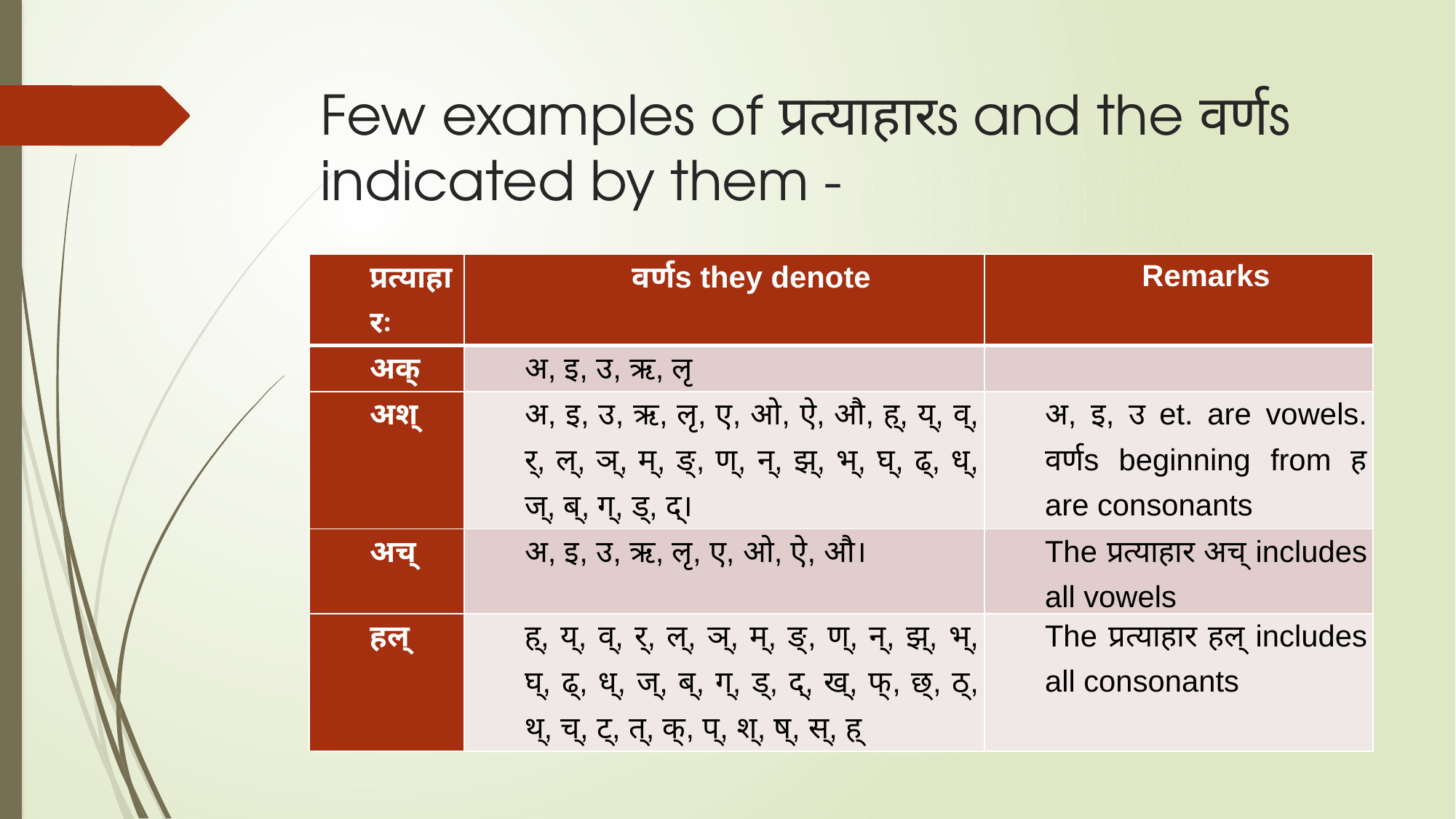

# Few examples of प्रत्याहारs and the वर्णs indicated by them -
| प्रत्याहारः | वर्णs they denote | Remarks |
| --- | --- | --- |
| अक् | अ, इ, उ, ऋ, लृ |  |
| अश् | अ, इ, उ, ऋ, लृ, ए, ओ, ऐ, औ, ह्, य्, व्, र्, ल्, ञ्, म्, ङ्, ण्, न्, झ्, भ्, घ्, ढ्, ध्, ज्, ब्, ग्, ड्, द्। | अ, इ, उ et. are vowels. वर्णs beginning from ह are consonants |
| अच् | अ, इ, उ, ऋ, लृ, ए, ओ, ऐ, औ। | The प्रत्याहार अच् includes all vowels |
| हल् | ह्, य्, व्, र्, ल्, ञ्, म्, ङ्, ण्, न्, झ्, भ्, घ्, ढ्, ध्, ज्, ब्, ग्, ड्, द्, ख्, फ्, छ्, ठ्, थ्, च्, ट्, त्, क्, प्, श्, ष्, स्, ह् | The प्रत्याहार हल् includes all consonants |